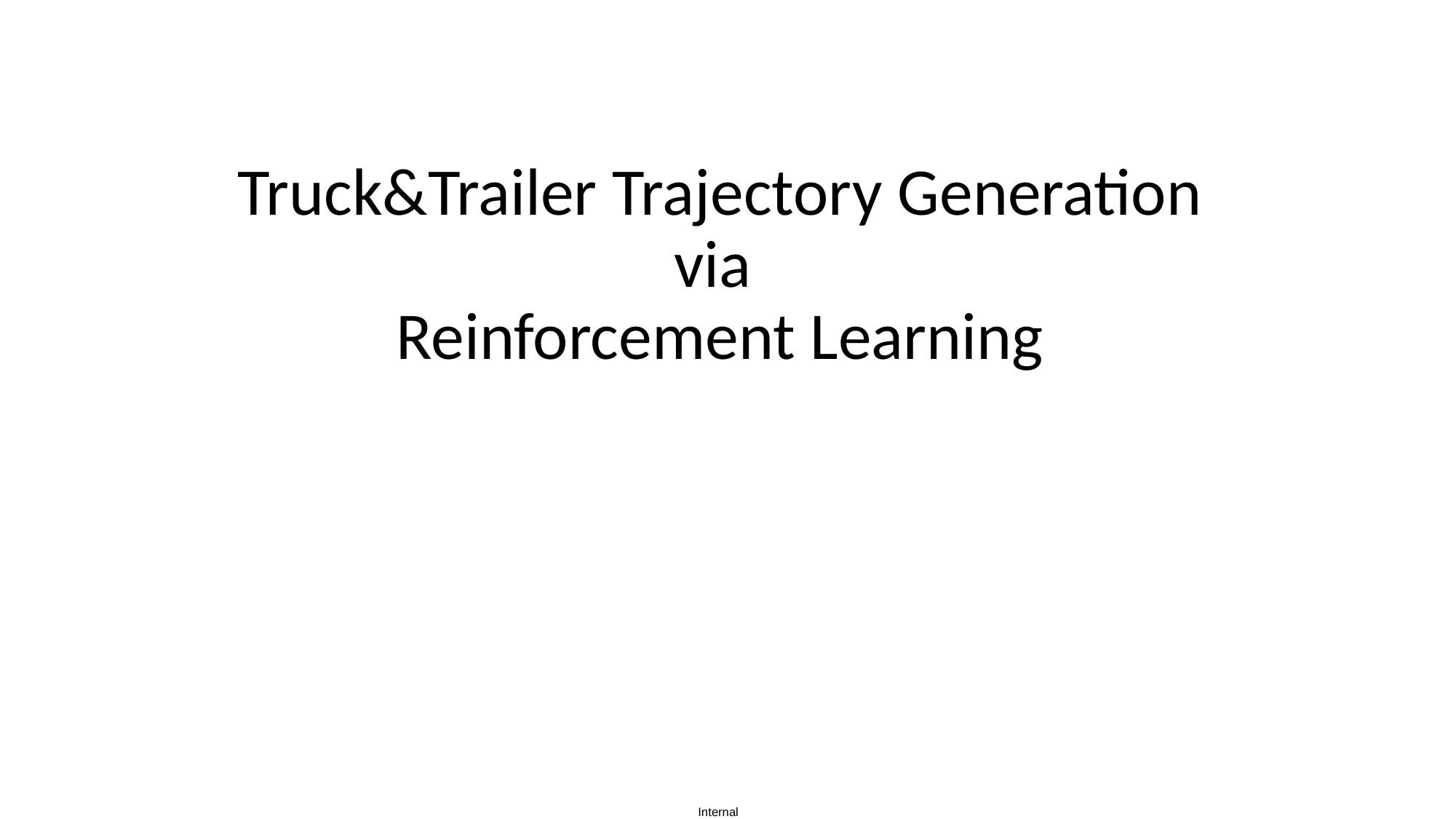

# Truck&Trailer Trajectory Generation via Reinforcement Learning